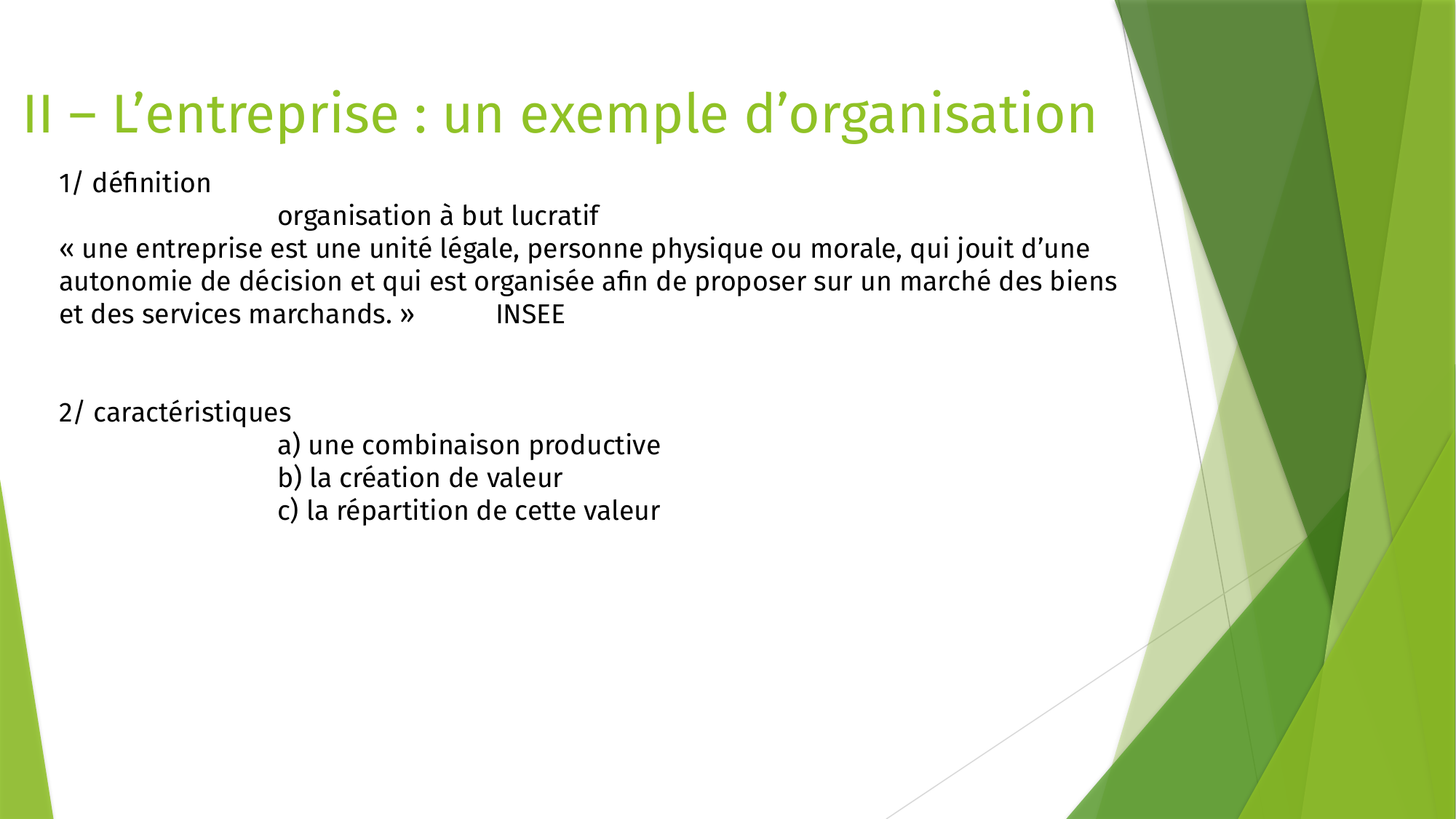

# II – L’entreprise : un exemple d’organisation
1/ définition
		organisation à but lucratif
« une entreprise est une unité légale, personne physique ou morale, qui jouit d’une autonomie de décision et qui est organisée afin de proposer sur un marché des biens et des services marchands. »	INSEE

2/ caractéristiques
		a) une combinaison productive
		b) la création de valeur
		c) la répartition de cette valeur